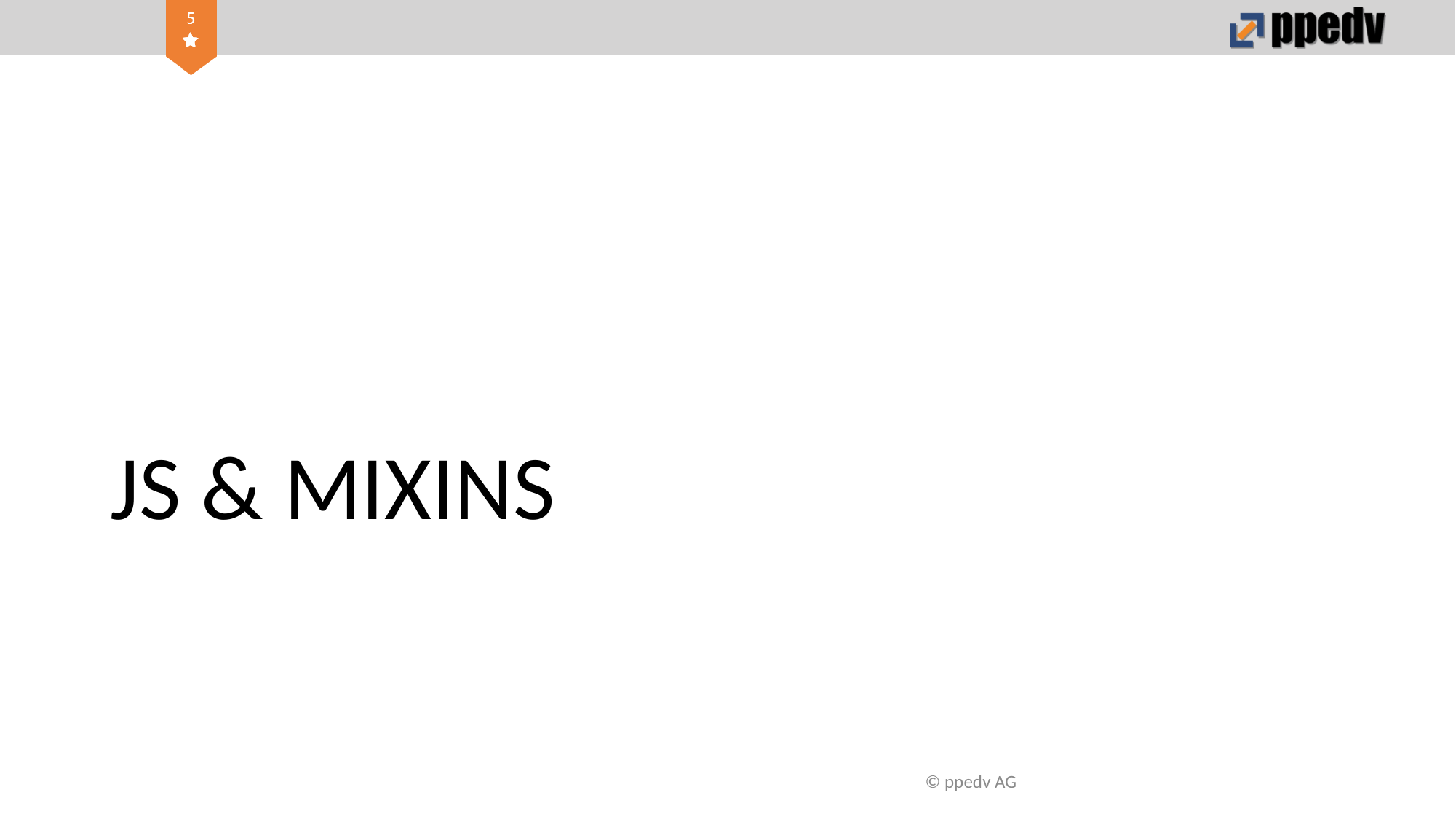

# JS & MIXINS

© ppedv AG